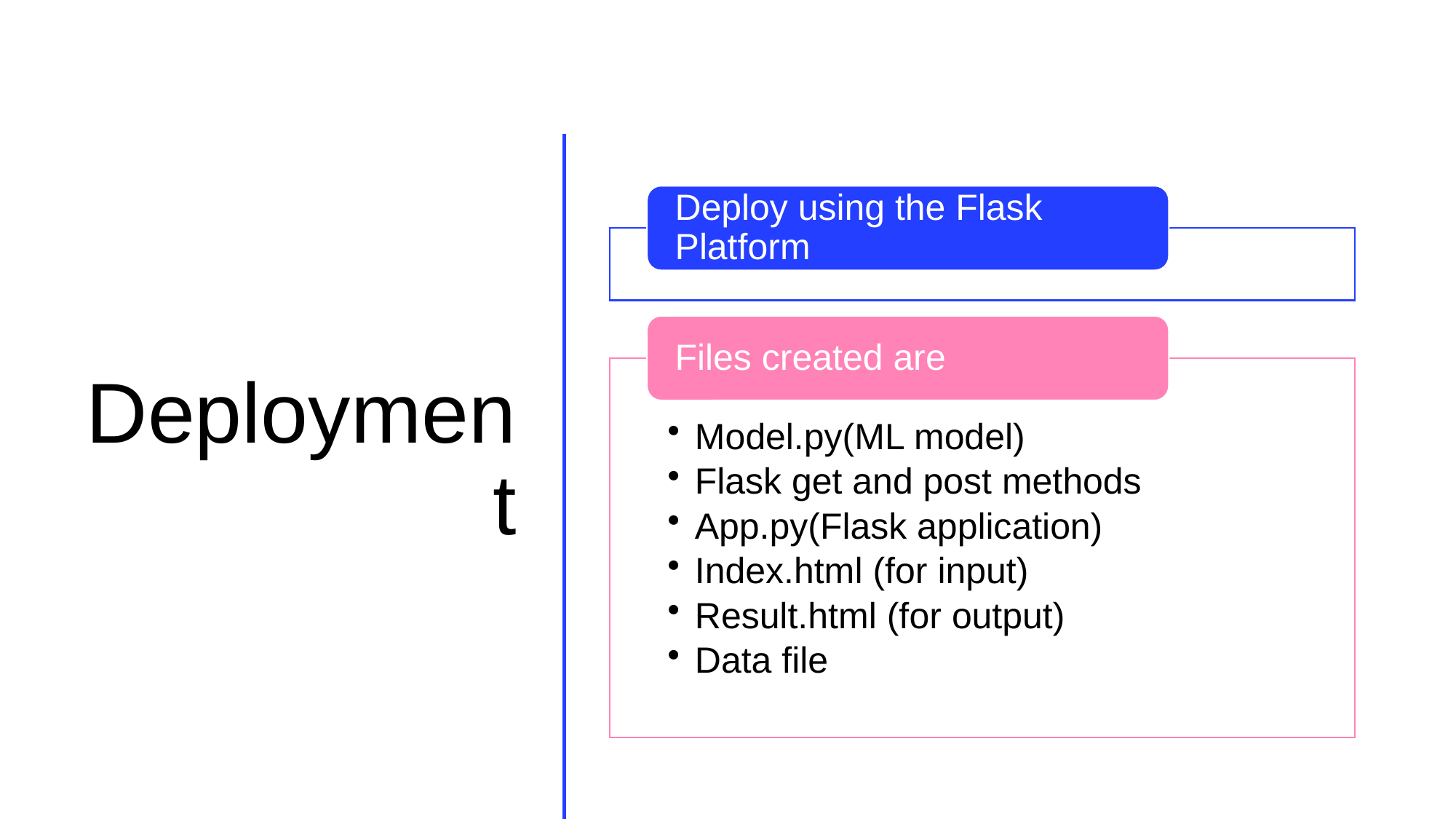

# Deployment
Deploy using the Flask Platform
Model.py(ML model)
Flask get and post methods
App.py(Flask application)
Index.html (for input)
Result.html (for output)
Data file
Files created are